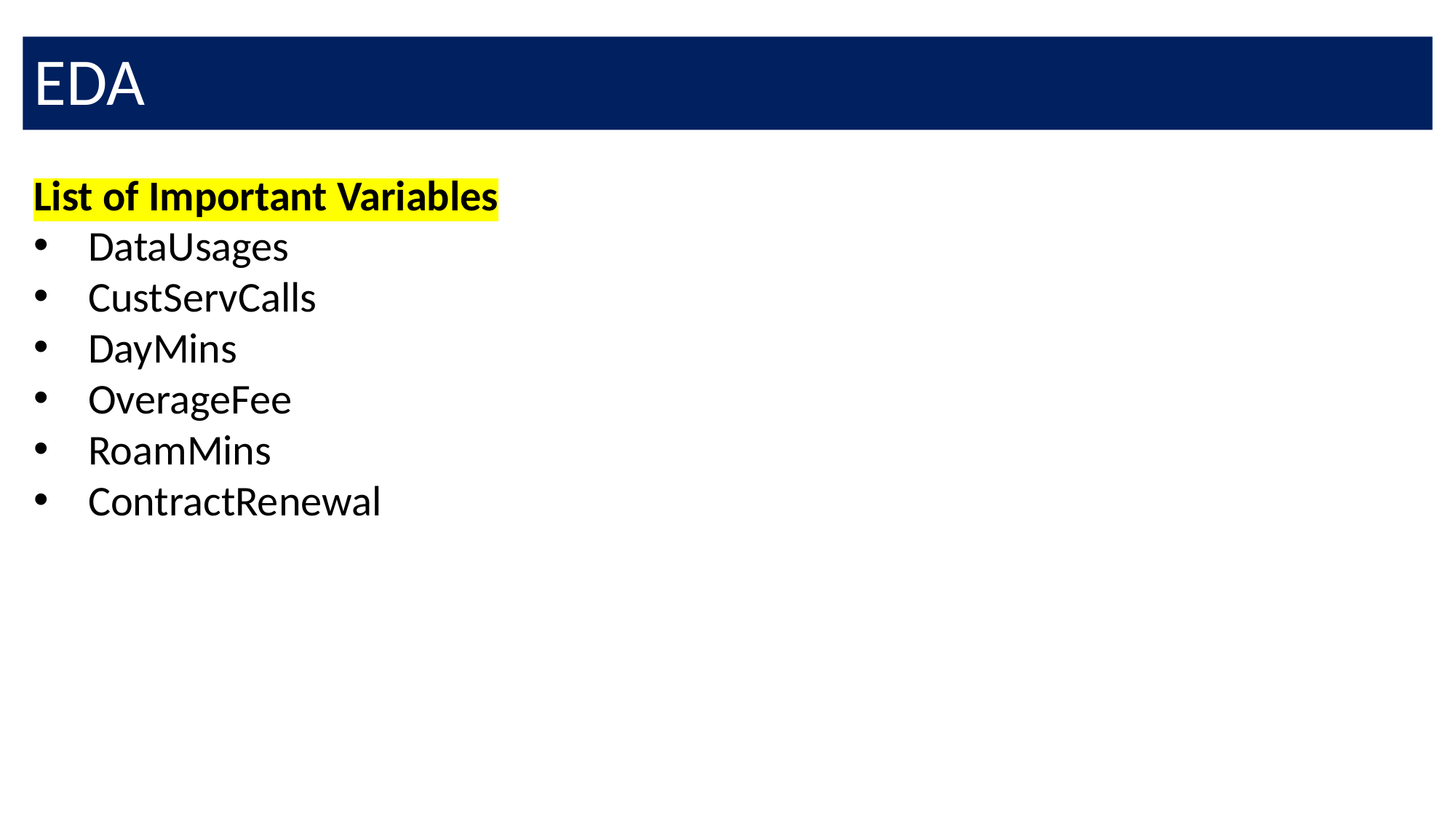

# EDA
List of Important Variables
DataUsages
CustServCalls
DayMins
OverageFee
RoamMins
ContractRenewal